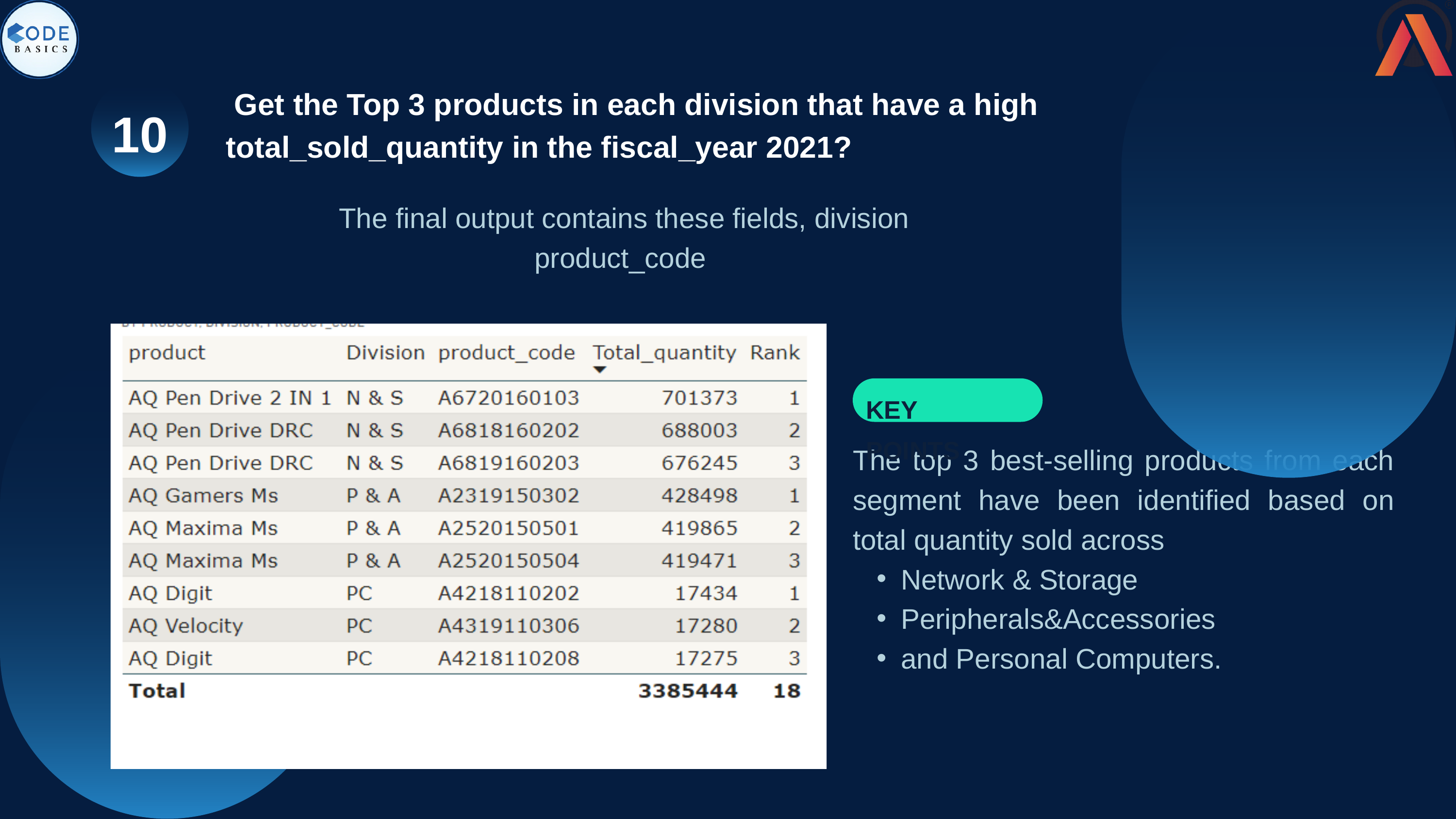

Get the Top 3 products in each division that have a high total_sold_quantity in the fiscal_year 2021?

10
 The final output contains these fields, division product_code

KEY POINTS
The top 3 best-selling products from each segment have been identified based on total quantity sold across
Network & Storage
Peripherals&Accessories
and Personal Computers.